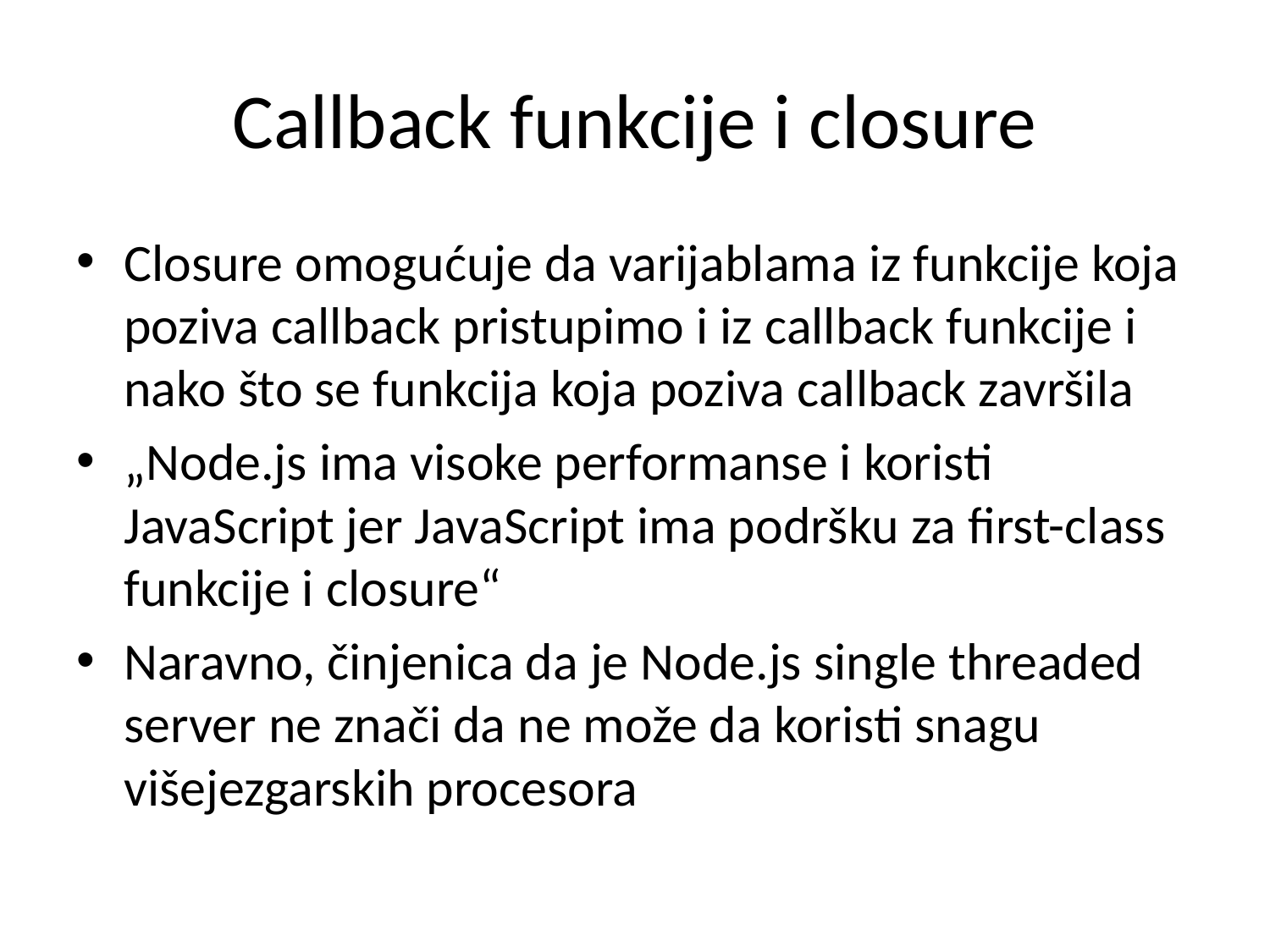

# Callback funkcije i closure
Closure omogućuje da varijablama iz funkcije koja poziva callback pristupimo i iz callback funkcije i nako što se funkcija koja poziva callback završila
„Node.js ima visoke performanse i koristi JavaScript jer JavaScript ima podršku za first-class funkcije i closure“
Naravno, činjenica da je Node.js single threaded server ne znači da ne može da koristi snagu višejezgarskih procesora